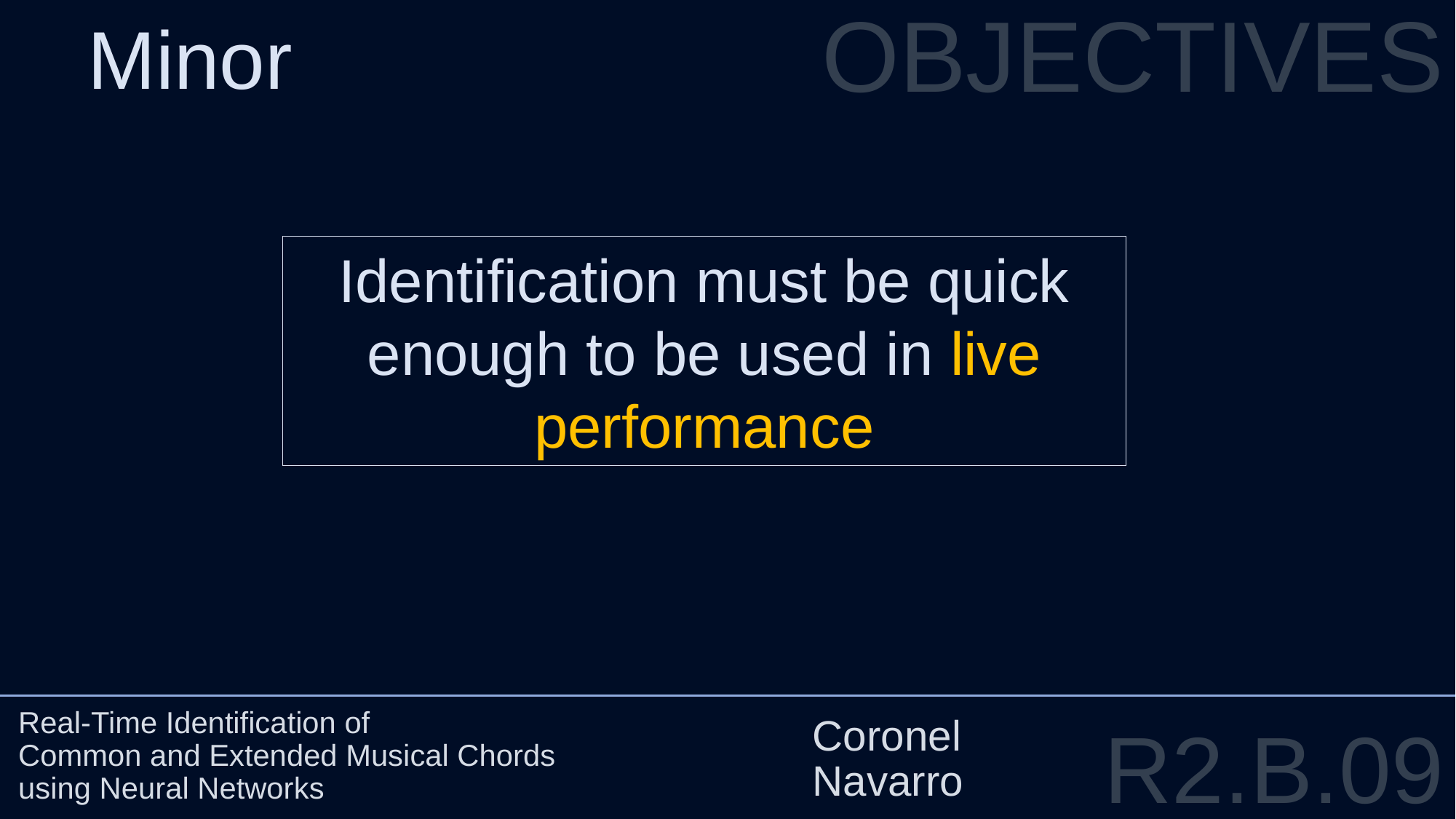

OBJECTIVES
Minor
Identification must be quick enough to be used in live performance
# Real-Time Identification of Common and Extended Musical Chords using Neural Networks
Coronel
Navarro
R2.B.09